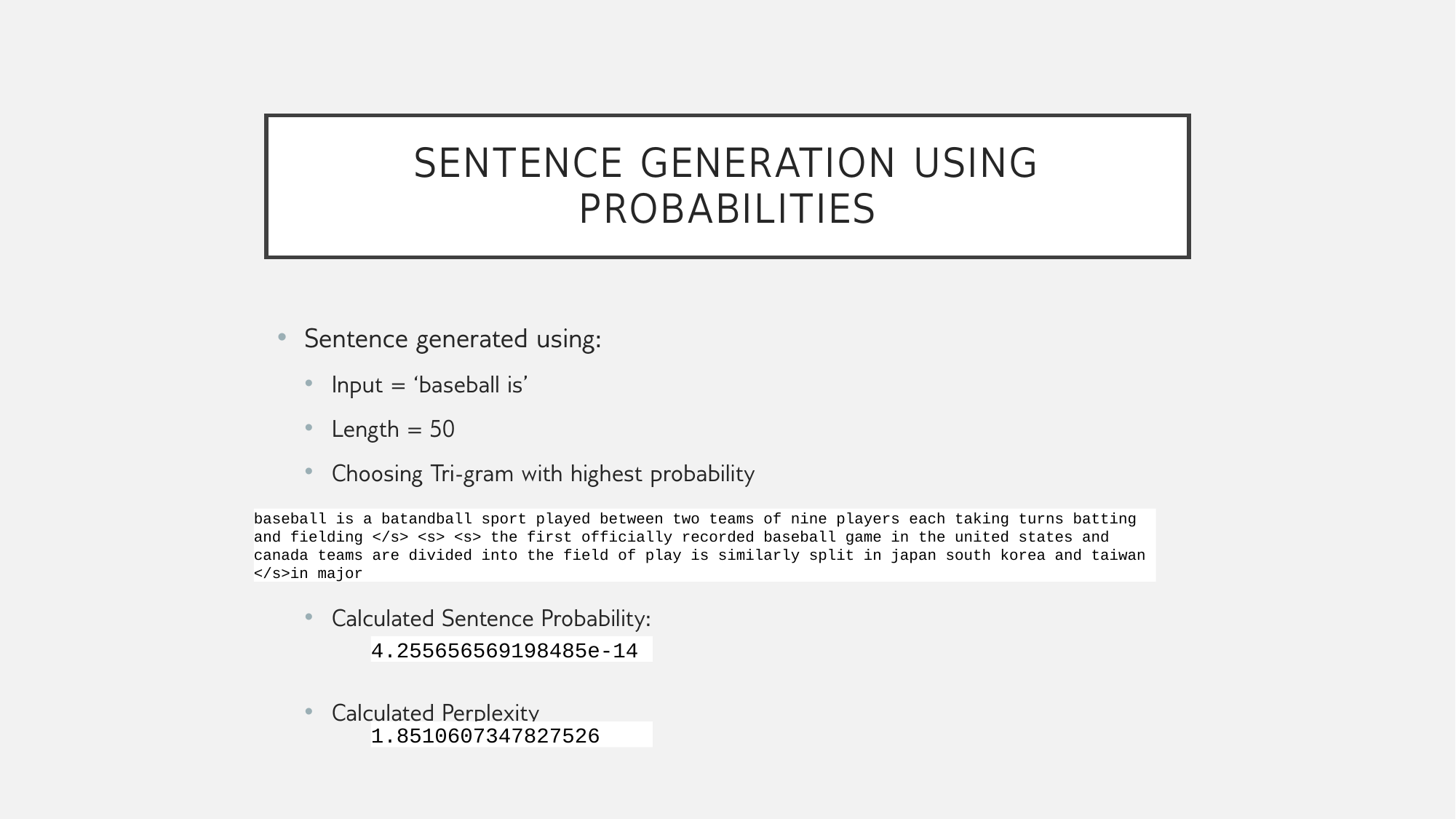

# Sentence Generation using probabilities
Sentence generated using:
Input = ‘baseball is’
Length = 50
Choosing Tri-gram with highest probability

Calculated Sentence Probability:

Calculated Perplexity

baseball is a batandball sport played between two teams of nine players each taking turns batting and fielding </s> <s> <s> the first officially recorded baseball game in the united states and canada teams are divided into the field of play is similarly split in japan south korea and taiwan </s>in major
4.255656569198485e-14
1.8510607347827526